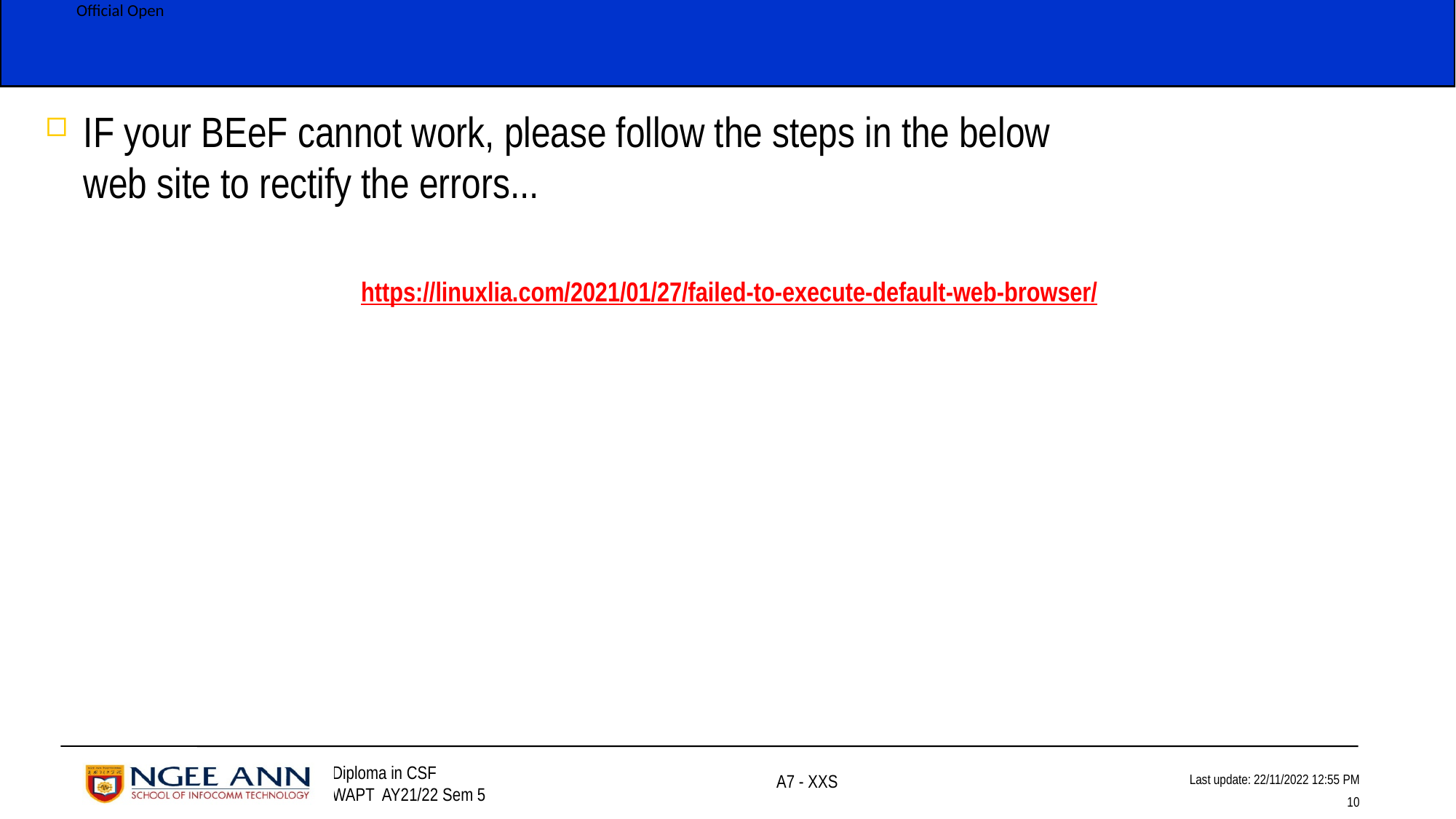

IF your BEeF cannot work, please follow the steps in the below web site to rectify the errors...
https://linuxlia.com/2021/01/27/failed-to-execute-default-web-browser/